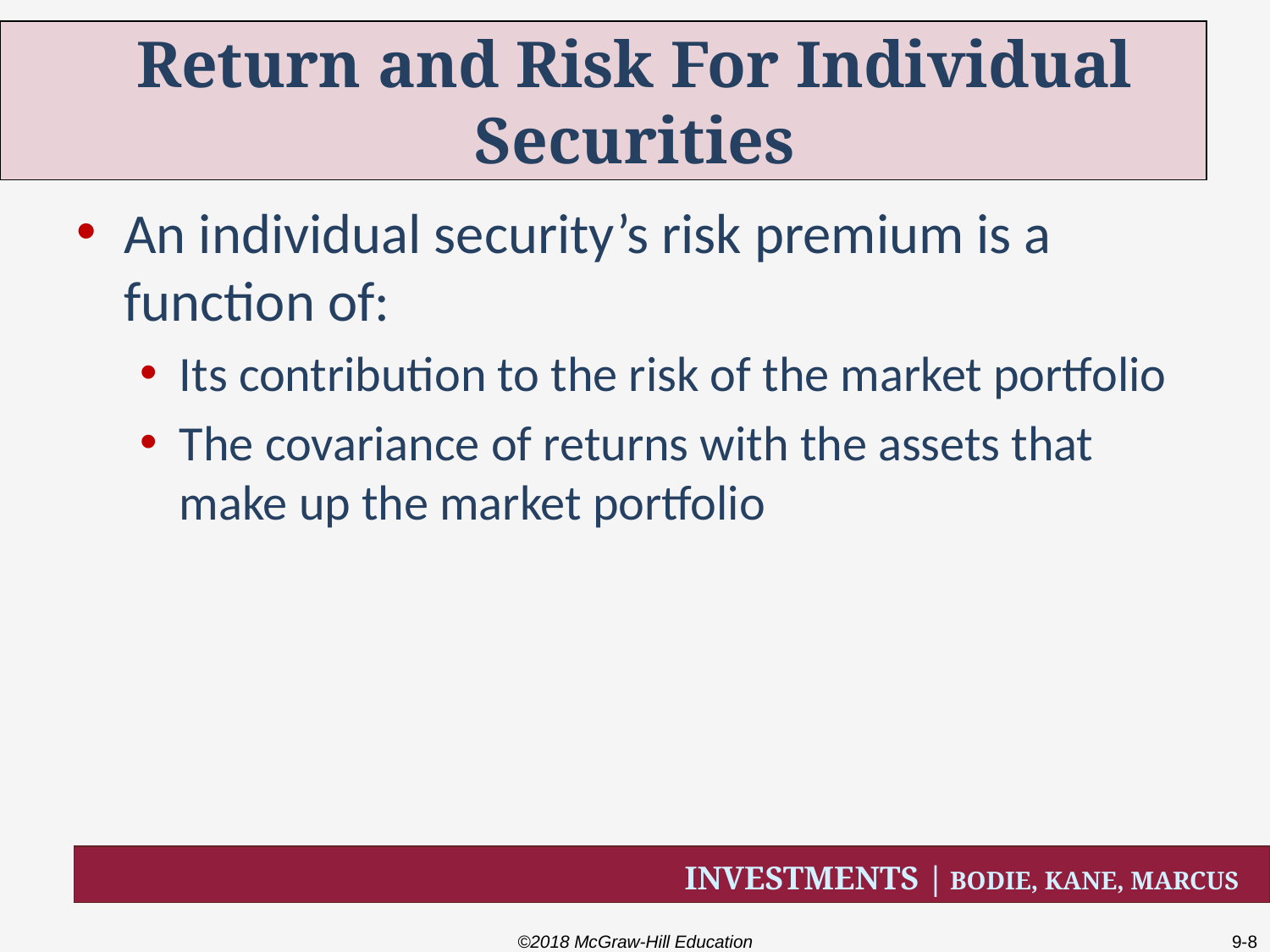

# Return and Risk For Individual Securities
An individual security’s risk premium is a function of:
Its contribution to the risk of the market portfolio
The covariance of returns with the assets that make up the market portfolio
©2018 McGraw-Hill Education
9-8